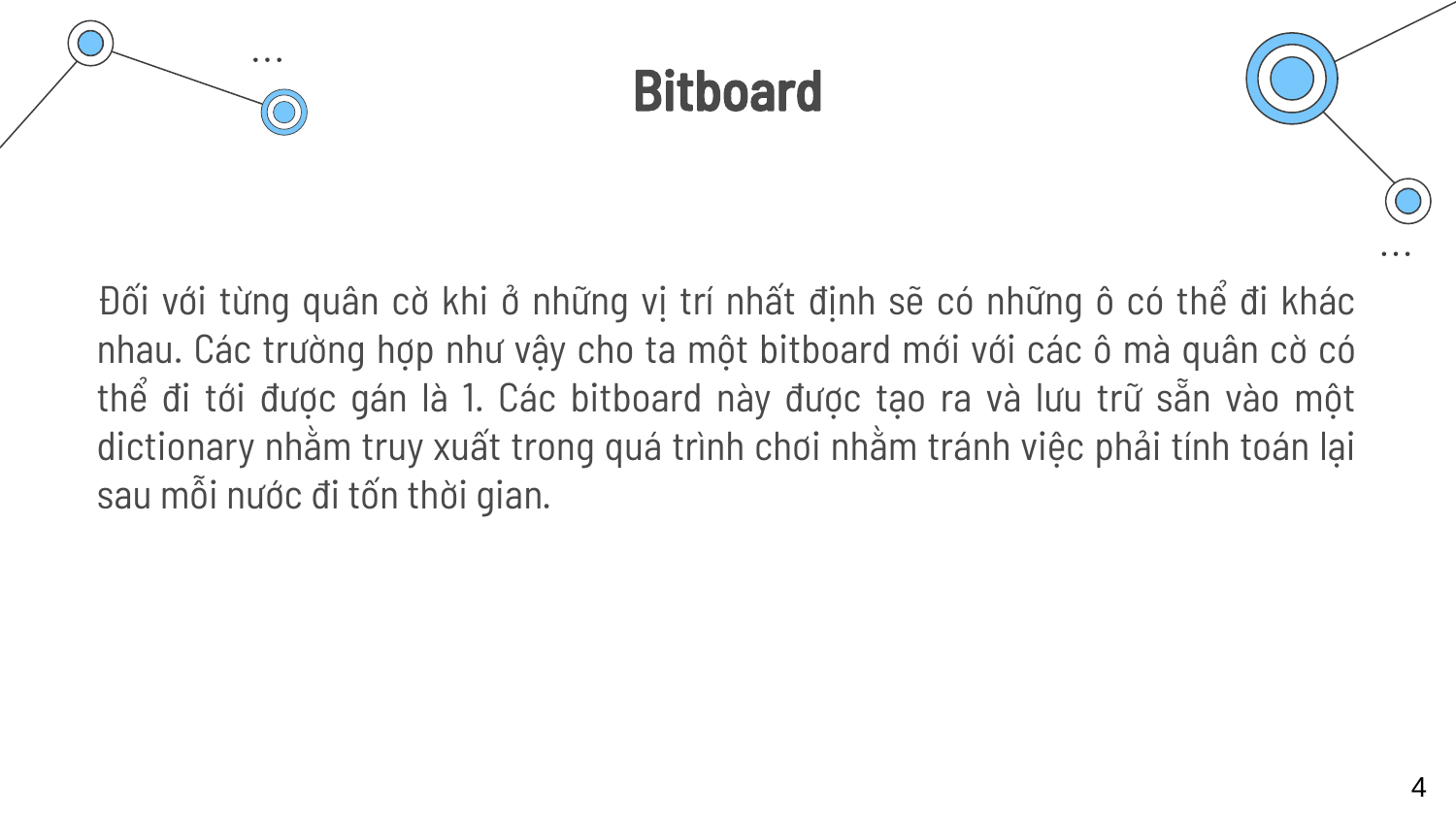

# Bitboard
Đối với từng quân cờ khi ở những vị trí nhất định sẽ có những ô có thể đi khác nhau. Các trường hợp như vậy cho ta một bitboard mới với các ô mà quân cờ có thể đi tới được gán là 1. Các bitboard này được tạo ra và lưu trữ sẵn vào một dictionary nhằm truy xuất trong quá trình chơi nhằm tránh việc phải tính toán lại sau mỗi nước đi tốn thời gian.
4